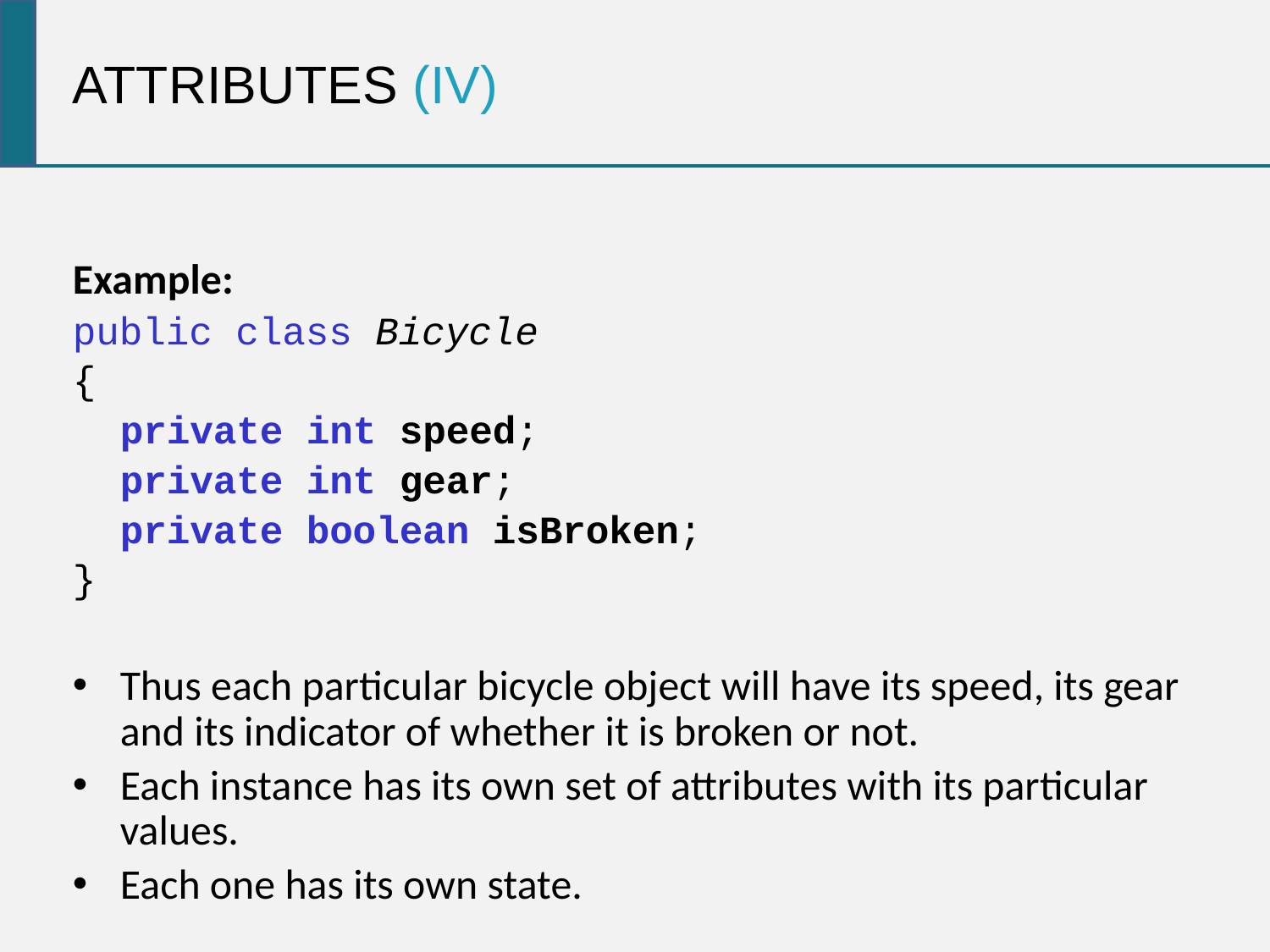

Attributes (iv)

Example:
public class Bicycle
{
	private int speed;
	private int gear;
	private boolean isBroken;
}

Thus each particular bicycle object will have its speed, its gear and its indicator of whether it is broken or not.
Each instance has its own set of attributes with its particular values.
Each one has its own state.